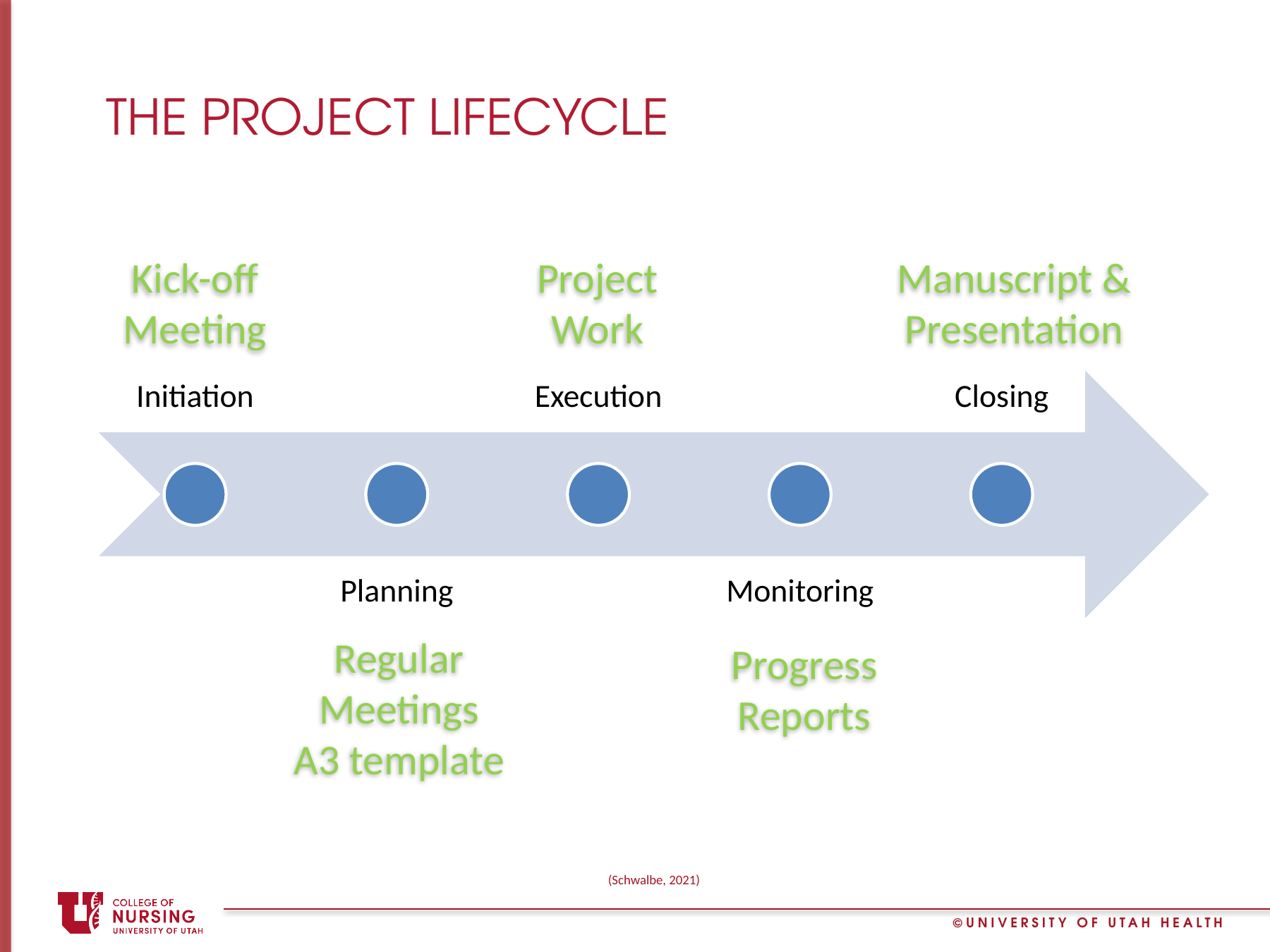

# The project lifecycle
Initiation
Planning
Execution
Monitoring
Closing
Kick-off Meeting
Project Work
Manuscript & Presentation
Progress Reports
Regular Meetings
A3 template
(Schwalbe, 2021)